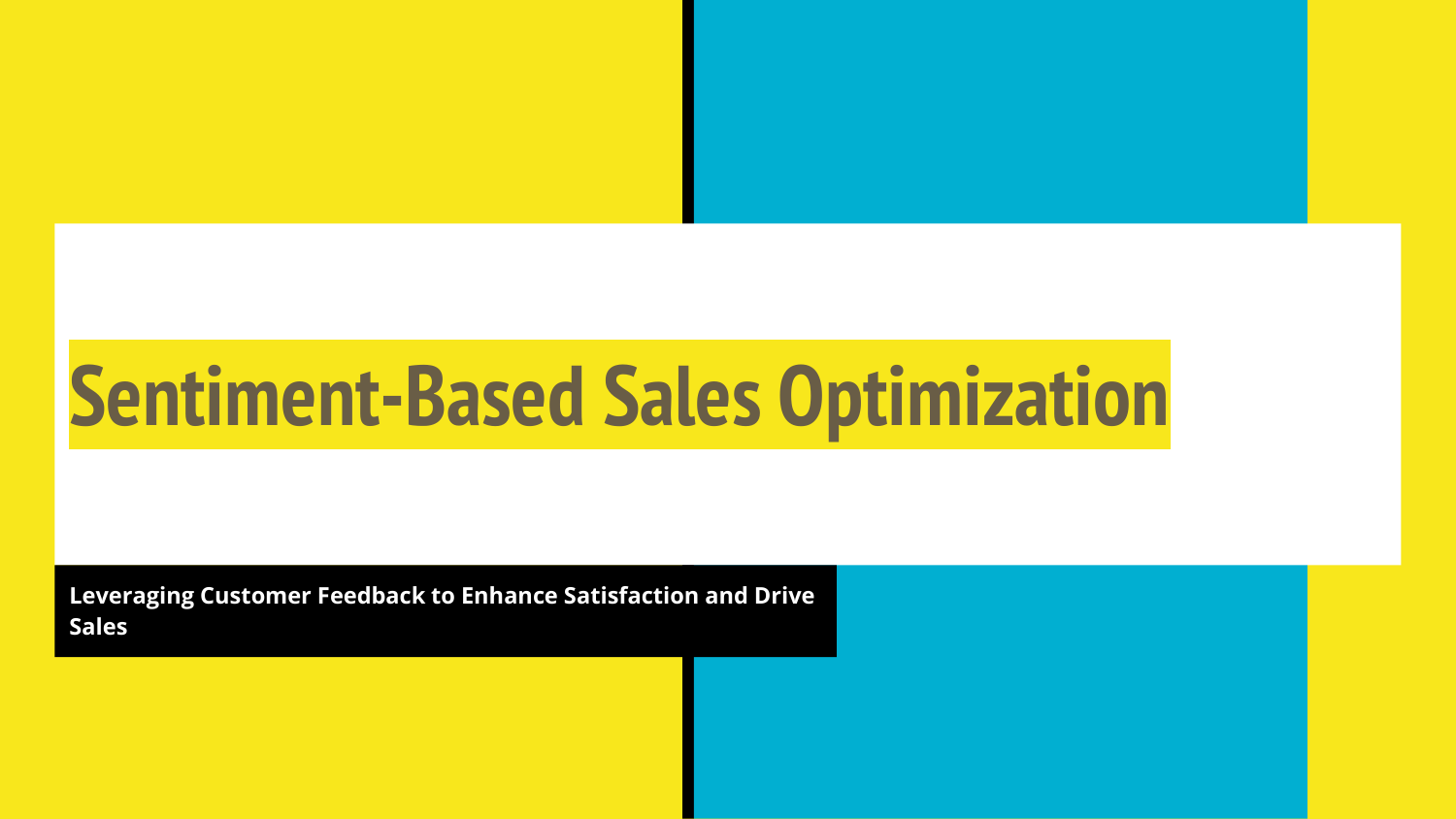

# Sentiment-Based Sales Optimization
Leveraging Customer Feedback to Enhance Satisfaction and Drive Sales